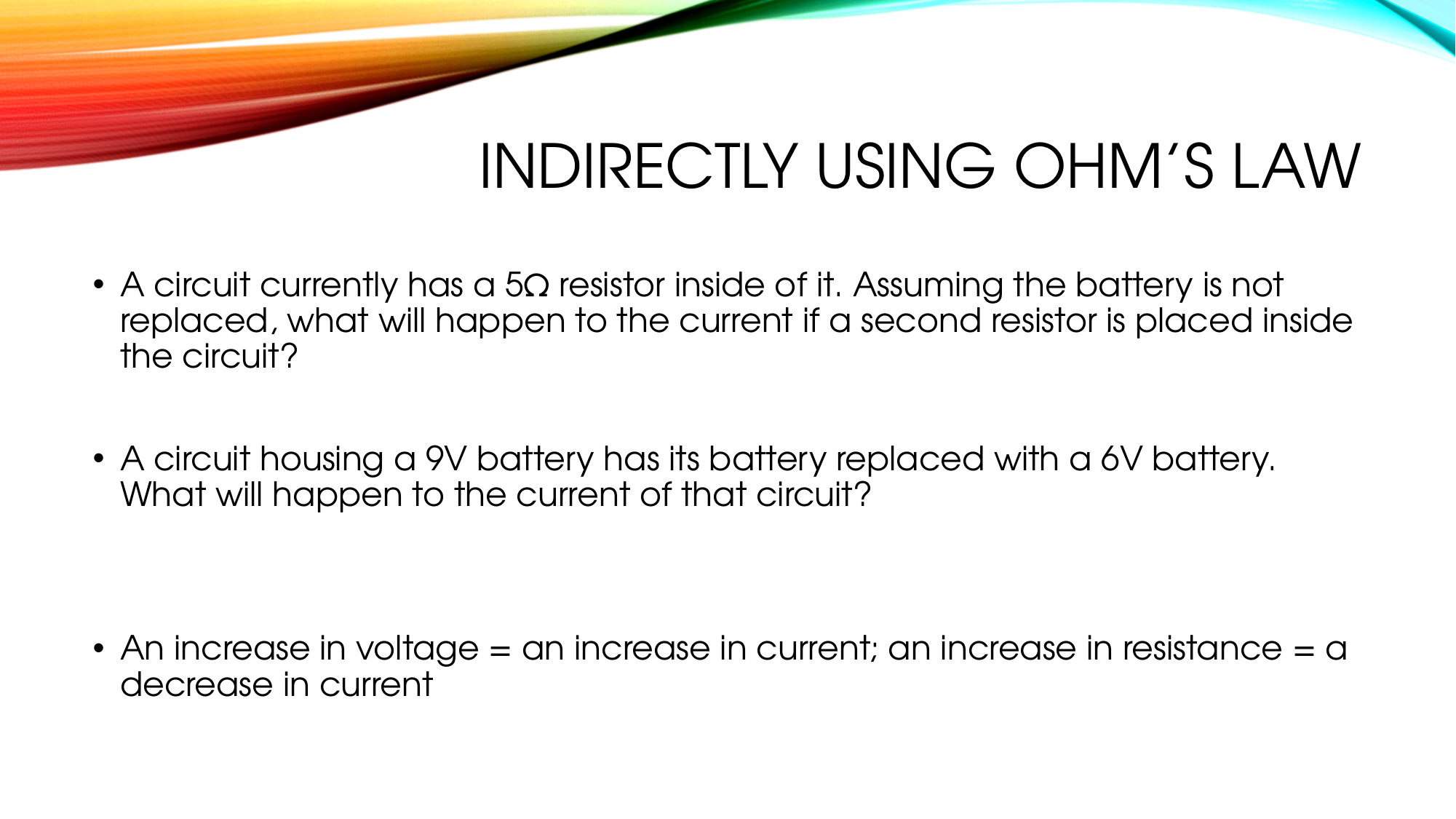

# Indirectly using ohm’s law
A circuit currently has a 5Ω resistor inside of it. Assuming the battery is not replaced, what will happen to the current if a second resistor is placed inside the circuit?

A circuit housing a 9V battery has its battery replaced with a 6V battery. What will happen to the current of that circuit?

An increase in voltage = an increase in current; an increase in resistance = a decrease in current